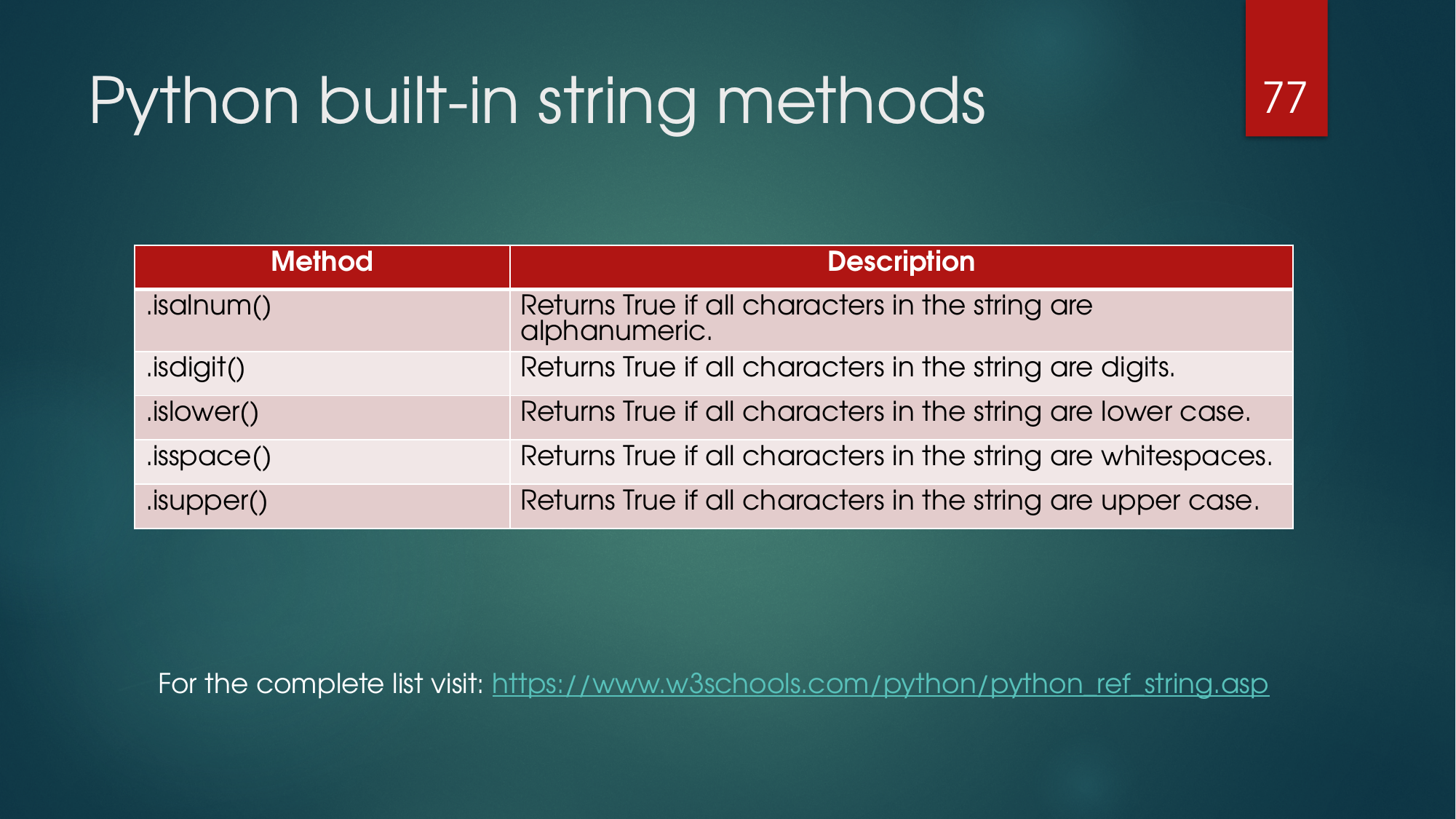

77
# Python built-in string methods
| Method | Description |
| --- | --- |
| .isalnum() | Returns True if all characters in the string are alphanumeric. |
| .isdigit() | Returns True if all characters in the string are digits. |
| .islower() | Returns True if all characters in the string are lower case. |
| .isspace() | Returns True if all characters in the string are whitespaces. |
| .isupper() | Returns True if all characters in the string are upper case. |
For the complete list visit: https://www.w3schools.com/python/python_ref_string.asp